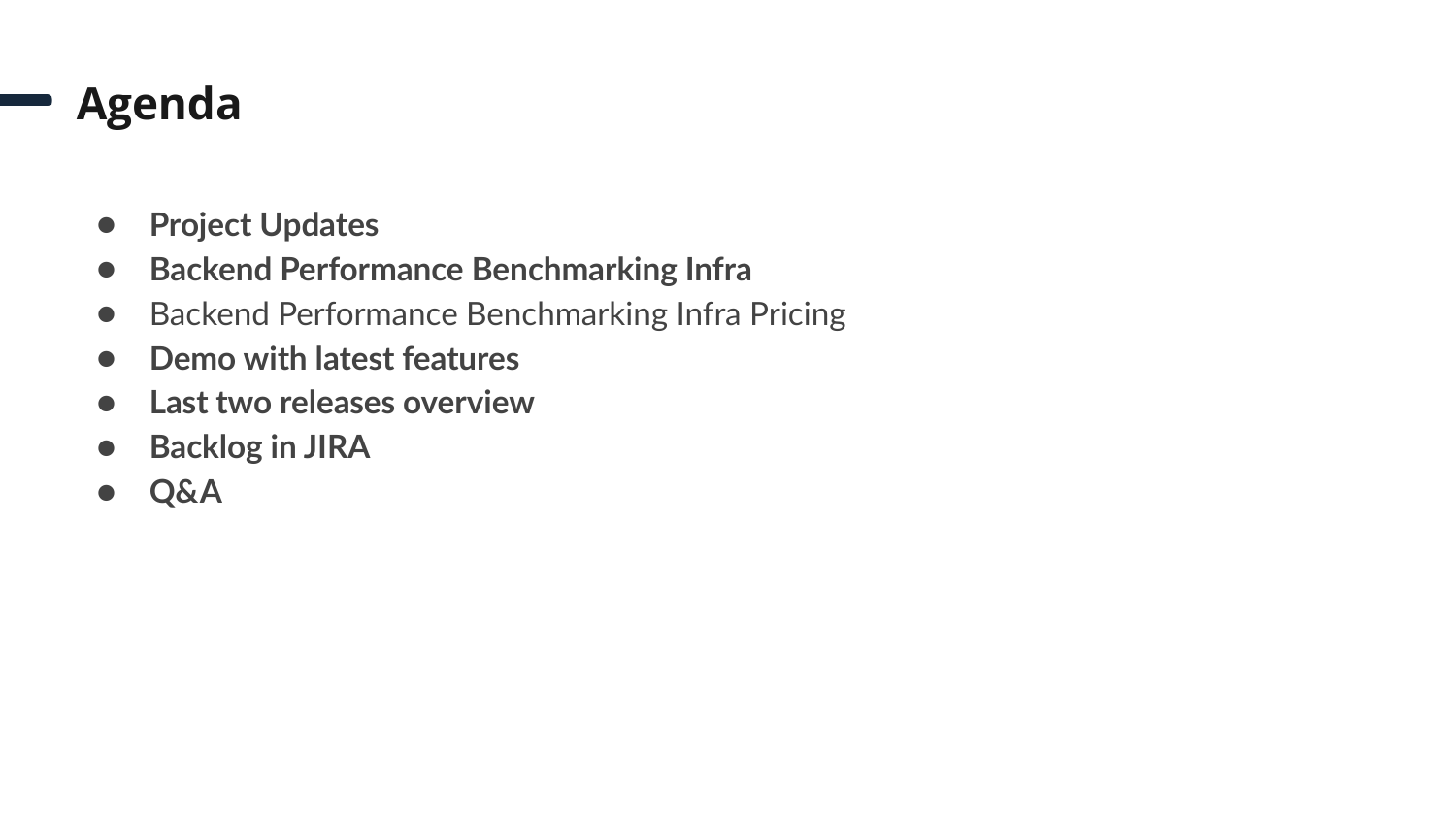

# Agenda
Project Updates
Backend Performance Benchmarking Infra
Backend Performance Benchmarking Infra Pricing
Demo with latest features
Last two releases overview
Backlog in JIRA
Q&A